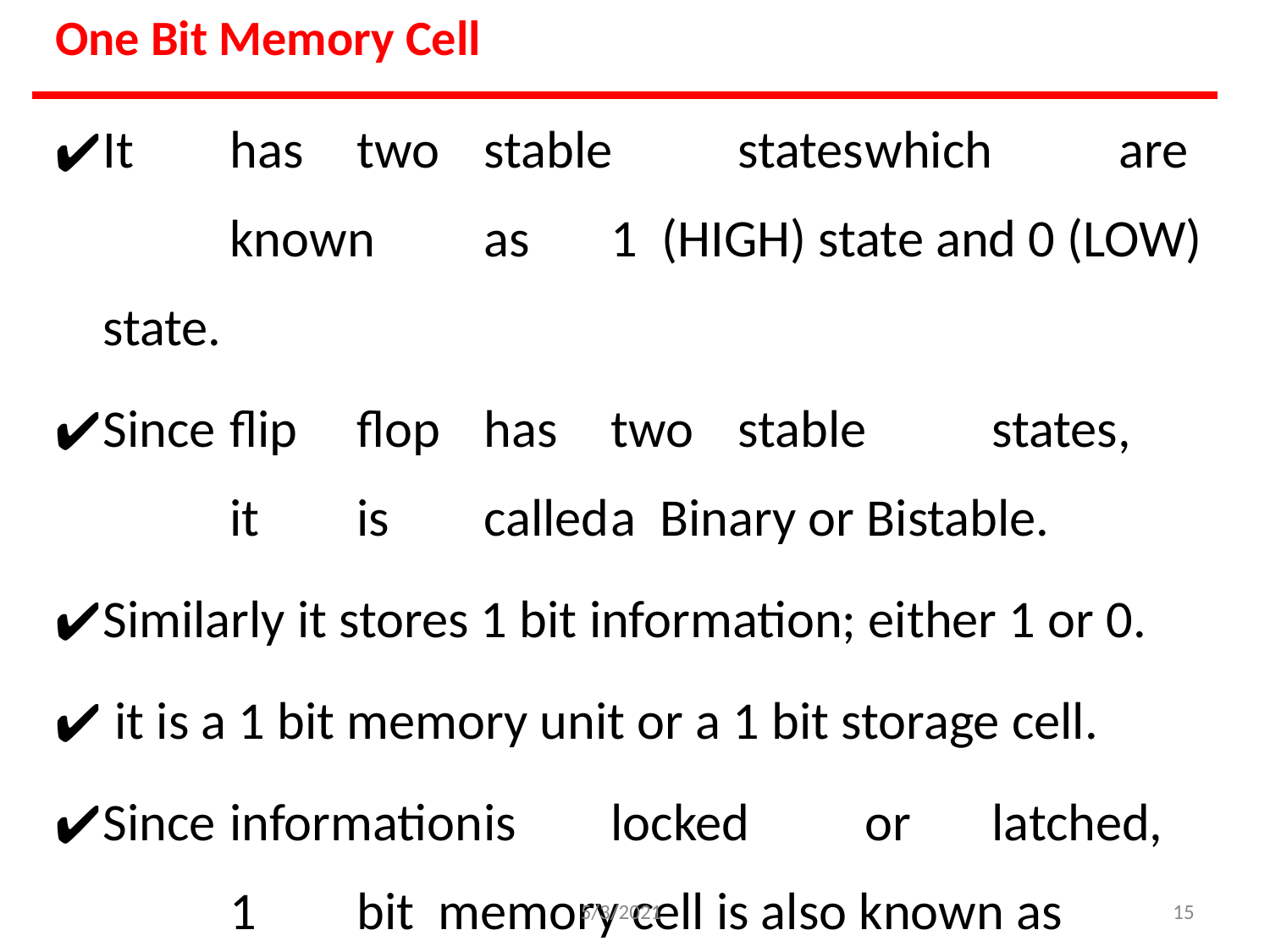

# One Bit Memory Cell
It	has	two	stable	states	which	are	known	as	1  (HIGH) state and 0 (LOW) state.
Since	flip	flop	has	two	stable	states,	it	is	called	a  Binary or Bistable.
Similarly it stores 1 bit information; either 1 or 0.
it is a 1 bit memory unit or a 1 bit storage cell.
Since	information	is	locked	or	latched,	1	bit  memory cell is also known as LATCH.

5/3/2021
15